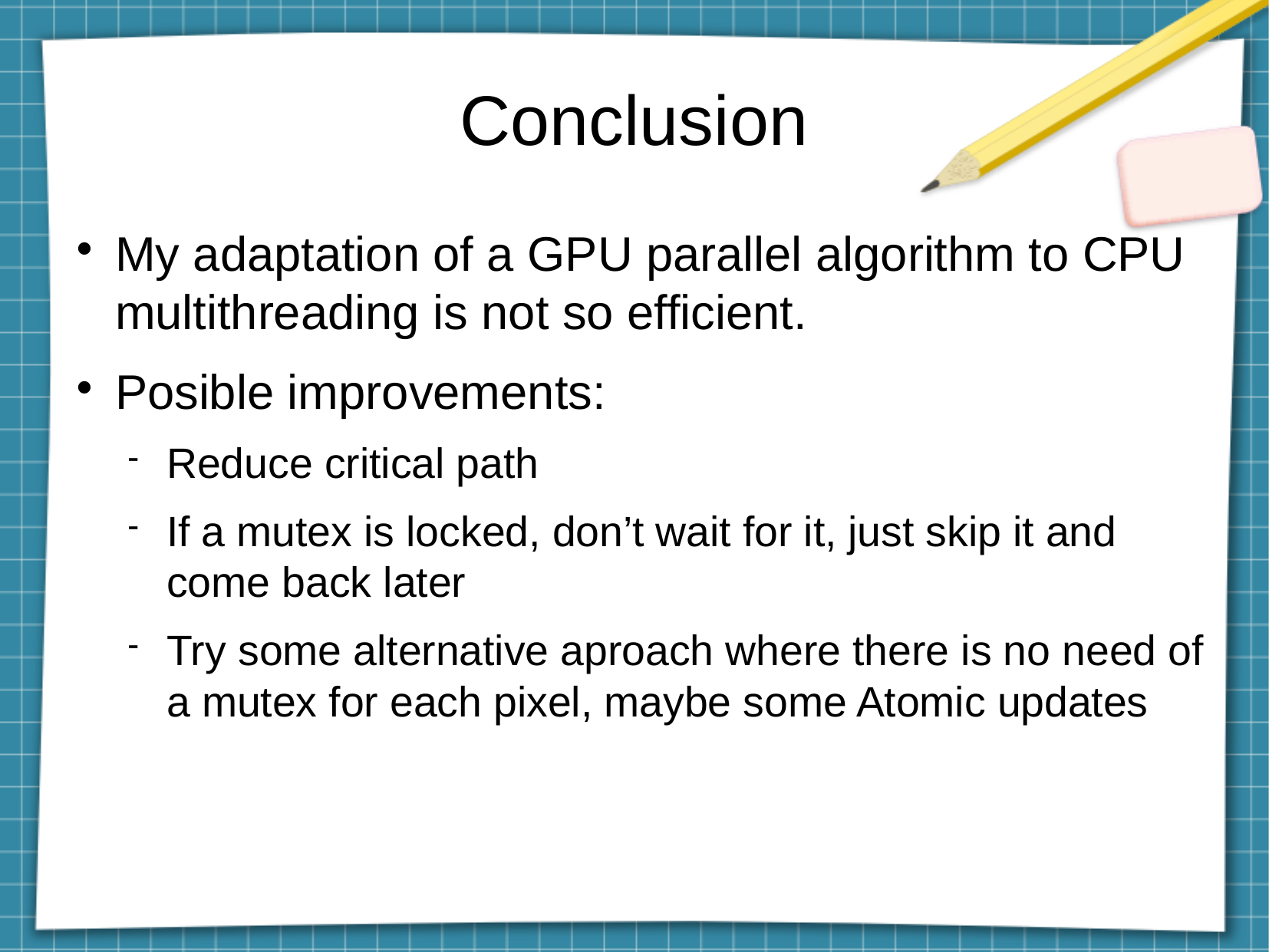

Conclusion
My adaptation of a GPU parallel algorithm to CPU multithreading is not so efficient.
Posible improvements:
Reduce critical path
If a mutex is locked, don’t wait for it, just skip it and come back later
Try some alternative aproach where there is no need of a mutex for each pixel, maybe some Atomic updates